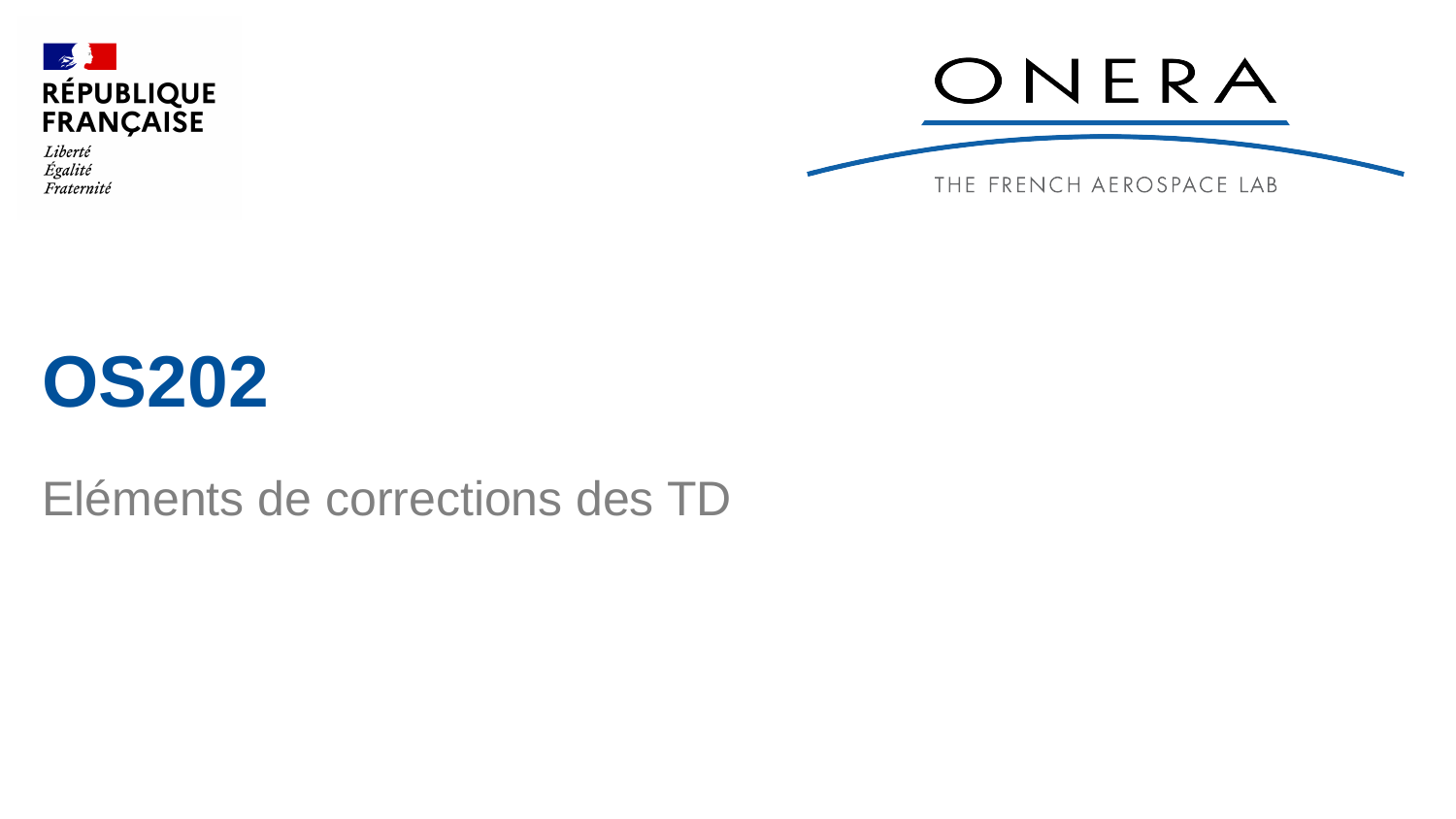

# OS202
Eléments de corrections des TD